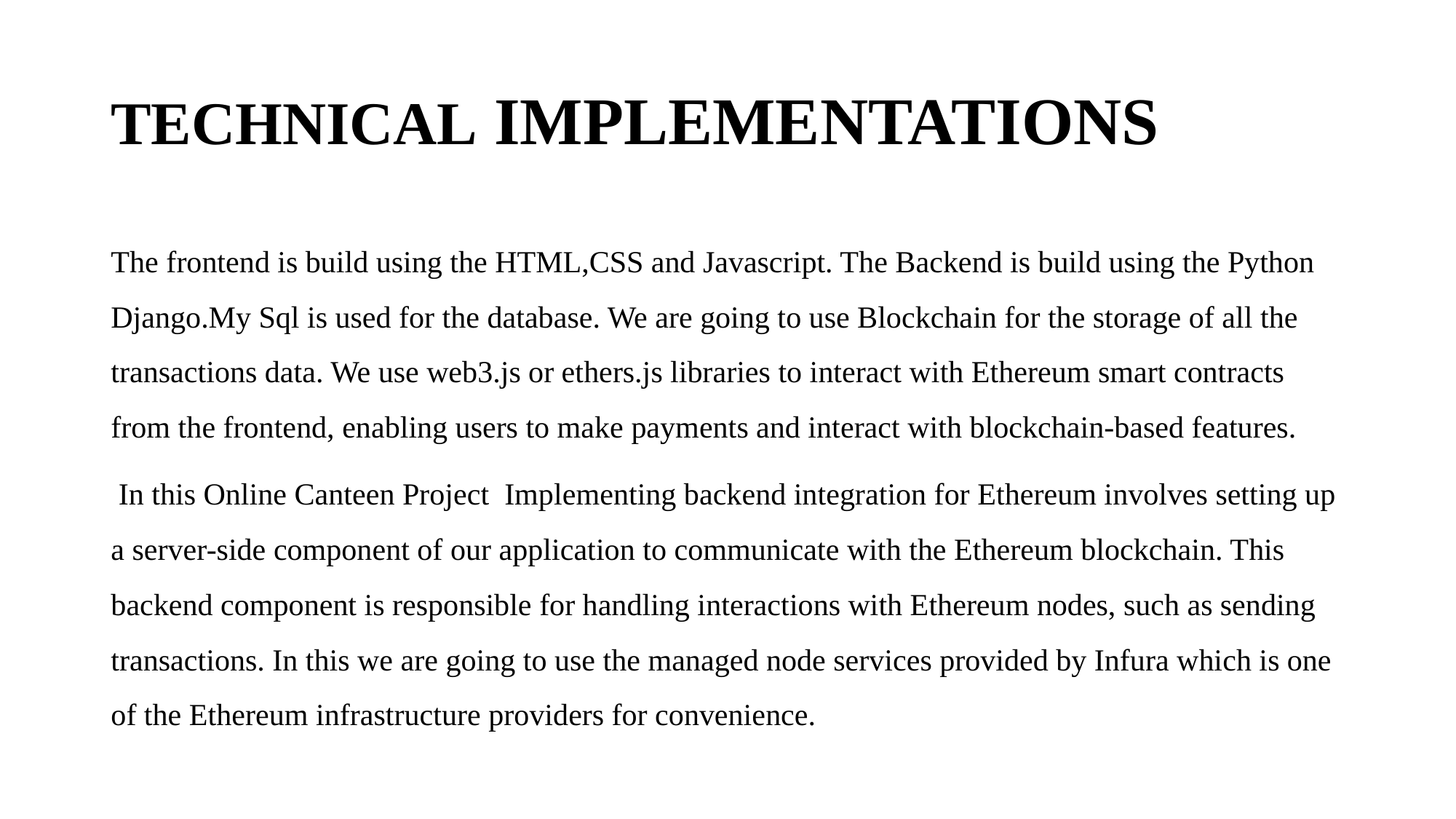

# TECHNICAL IMPLEMENTATIONS
The frontend is build using the HTML,CSS and Javascript. The Backend is build using the Python Django.My Sql is used for the database. We are going to use Blockchain for the storage of all the transactions data. We use web3.js or ethers.js libraries to interact with Ethereum smart contracts from the frontend, enabling users to make payments and interact with blockchain-based features.
 In this Online Canteen Project  Implementing backend integration for Ethereum involves setting up a server-side component of our application to communicate with the Ethereum blockchain. This backend component is responsible for handling interactions with Ethereum nodes, such as sending transactions. In this we are going to use the managed node services provided by Infura which is one of the Ethereum infrastructure providers for convenience.